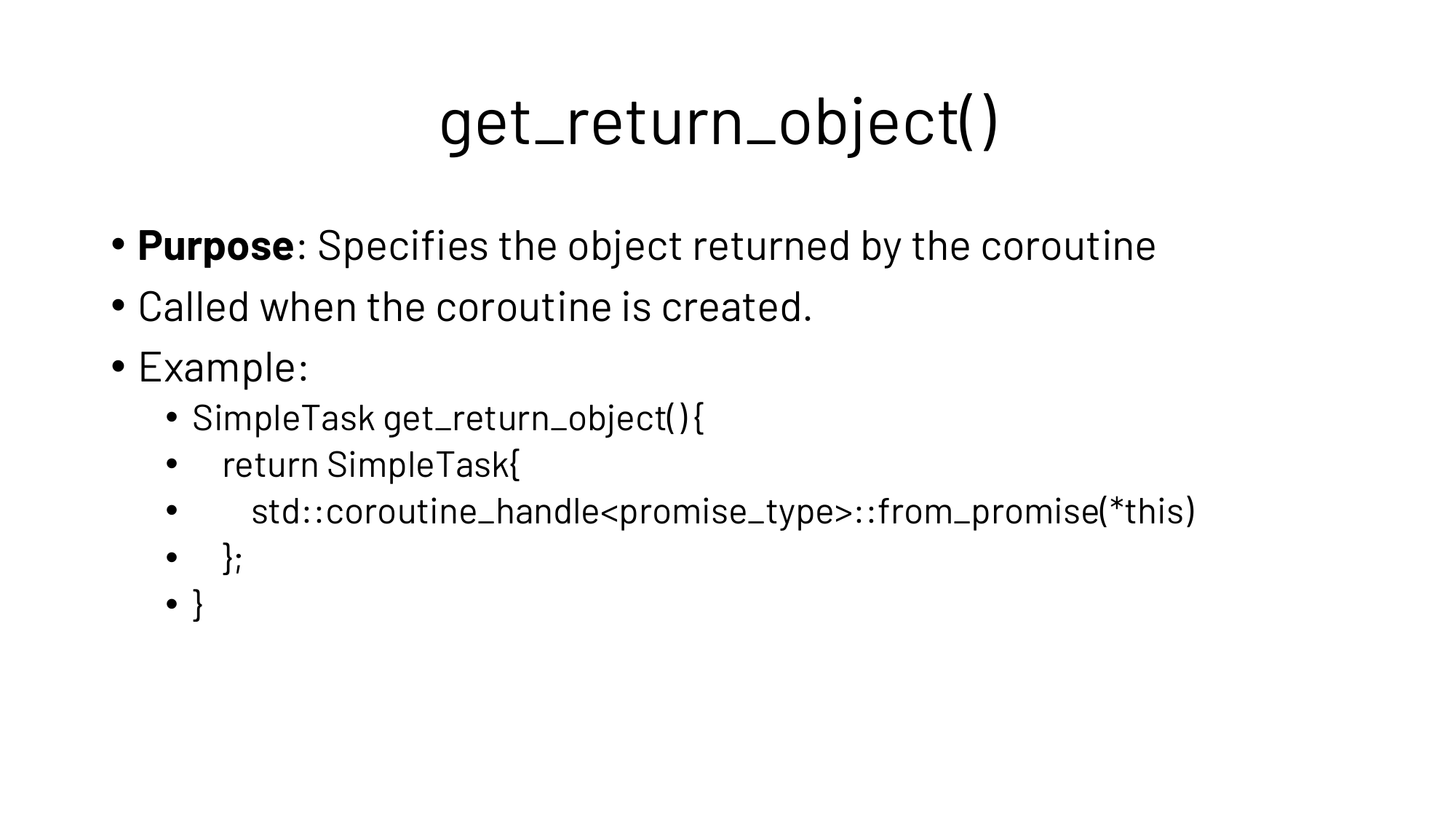

# get_return_object()
Purpose: Specifies the object returned by the coroutine
Called when the coroutine is created.
Example:
SimpleTask get_return_object() {
    return SimpleTask{
        std::coroutine_handle<promise_type>::from_promise(*this)
    };
}